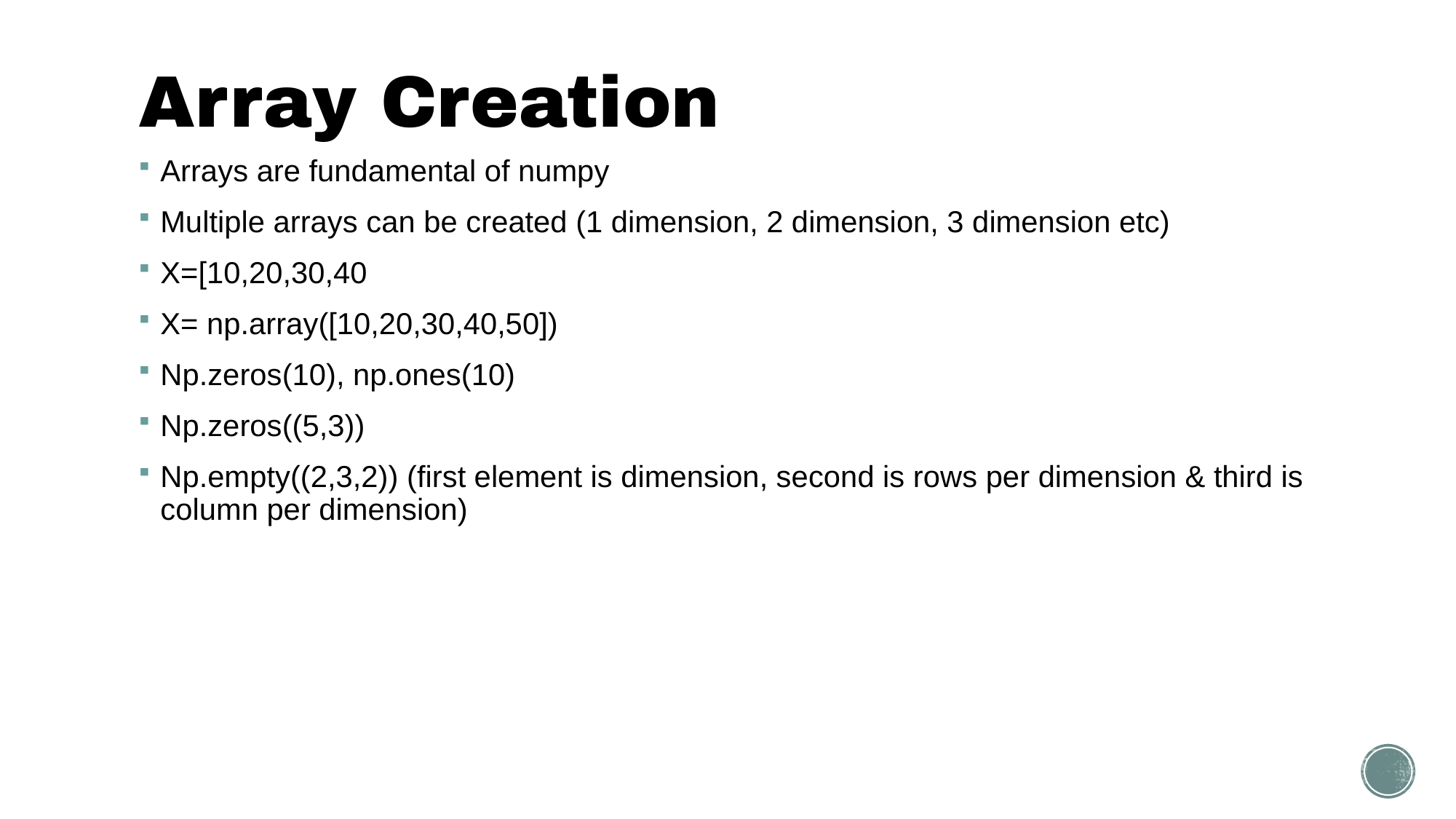

# Array Creation
Arrays are fundamental of numpy
Multiple arrays can be created (1 dimension, 2 dimension, 3 dimension etc)
X=[10,20,30,40
X= np.array([10,20,30,40,50])
Np.zeros(10), np.ones(10)
Np.zeros((5,3))
Np.empty((2,3,2)) (first element is dimension, second is rows per dimension & third is column per dimension)